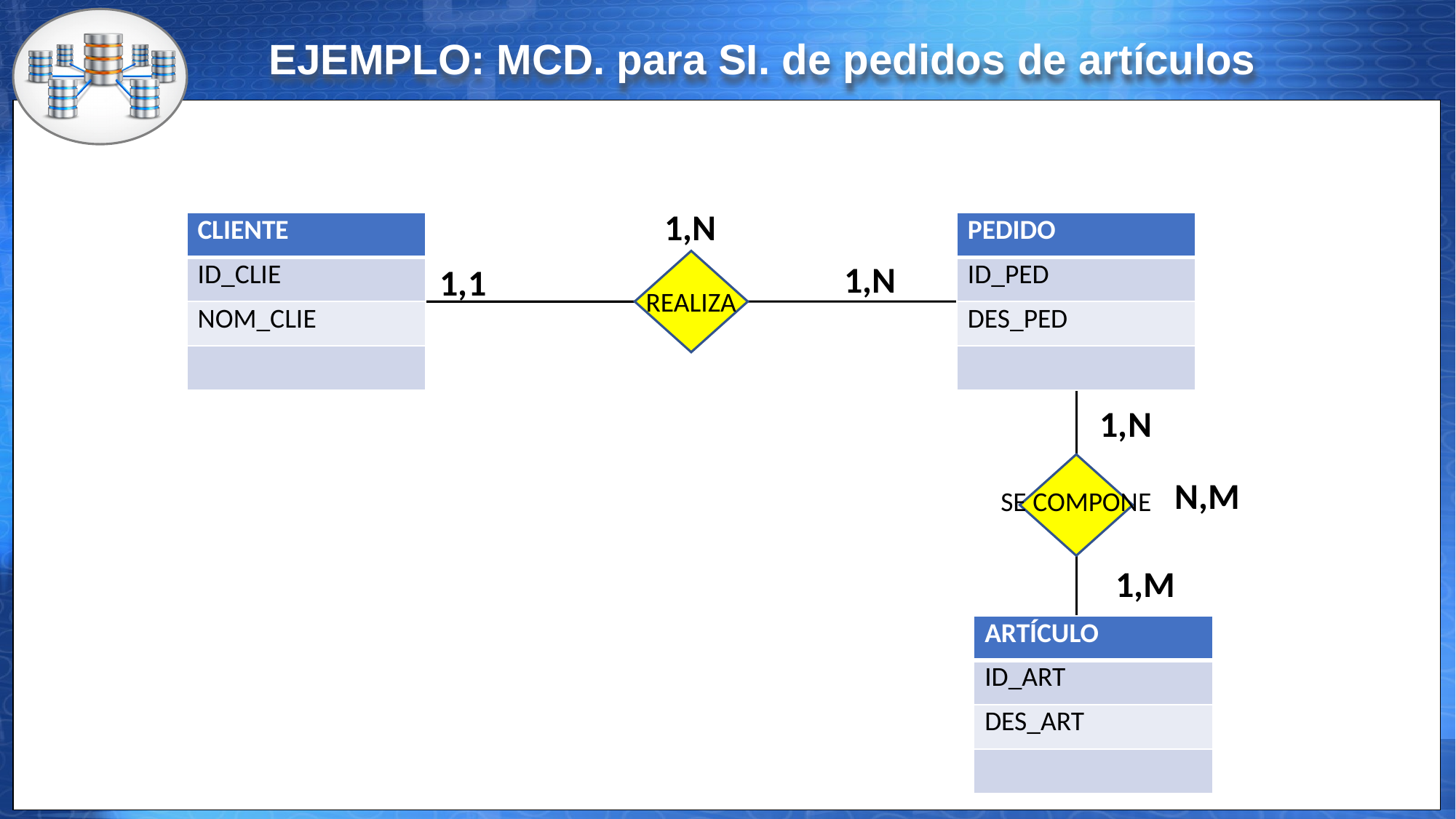

EJEMPLO: MCD. para SI. de pedidos de artículos
1,N
| CLIENTE |
| --- |
| ID\_CLIE |
| NOM\_CLIE |
|  |
| PEDIDO |
| --- |
| ID\_PED |
| DES\_PED |
|  |

1,N
1,1
REALIZA
1,N

N,M
SE COMPONE
1,M
| ARTÍCULO |
| --- |
| ID\_ART |
| DES\_ART |
|  |